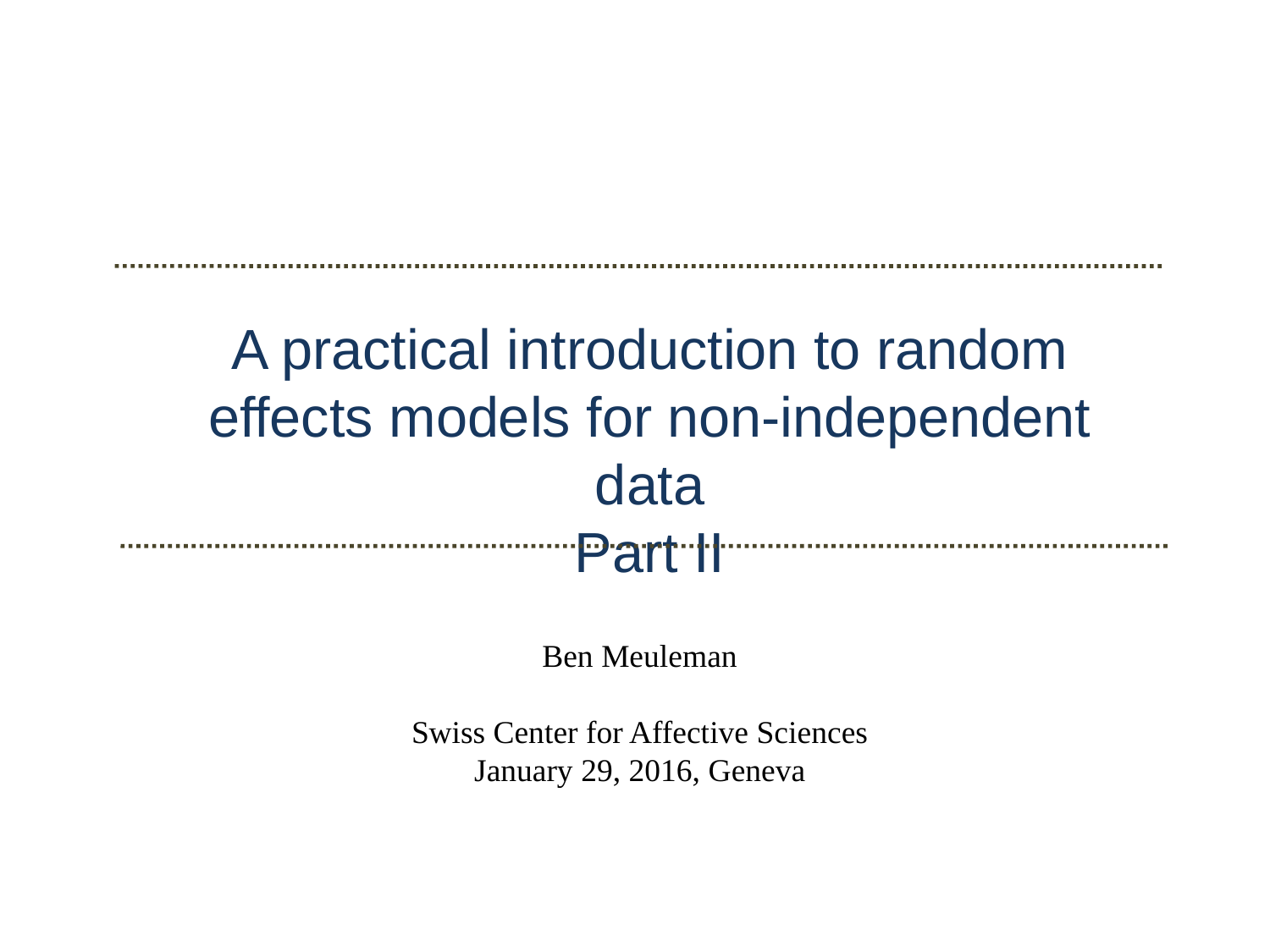

A practical introduction to random effects models for non-independent data
Part II

Ben Meuleman

Swiss Center for Affective Sciences
January 29, 2016, Geneva